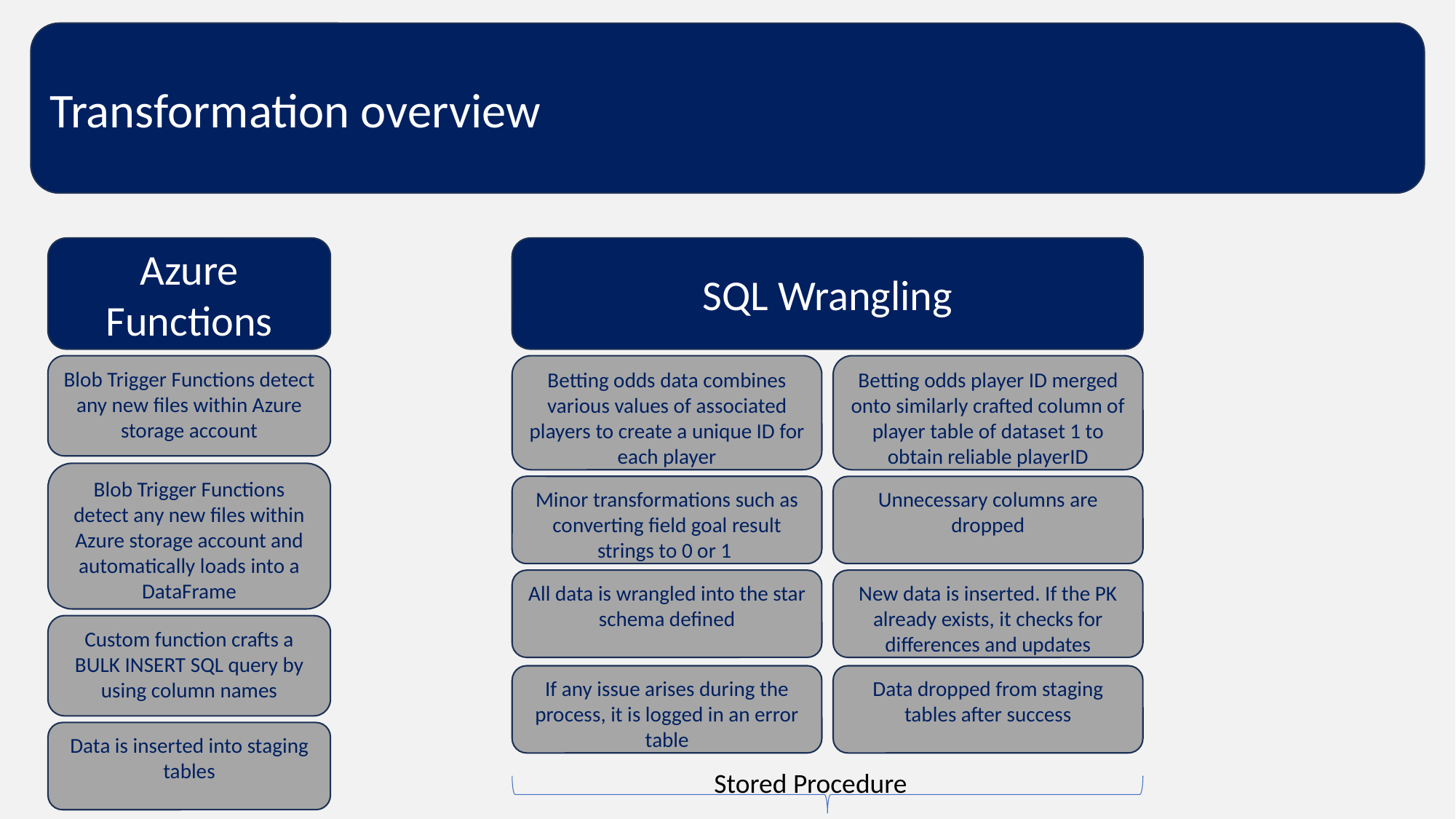

Transformation overview
Azure Functions
Blob Trigger Functions detect any new files within Azure storage account
Blob Trigger Functions detect any new files within Azure storage account and automatically loads into a DataFrame
Custom function crafts a BULK INSERT SQL query by using column names
Data is inserted into staging tables
SQL Wrangling
Betting odds data combines various values of associated players to create a unique ID for each player
Betting odds player ID merged onto similarly crafted column of player table of dataset 1 to obtain reliable playerID
Minor transformations such as converting field goal result strings to 0 or 1
Unnecessary columns are dropped

All data is wrangled into the star schema defined
New data is inserted. If the PK already exists, it checks for differences and updates
If any issue arises during the process, it is logged in an error table
Data dropped from staging tables after success
Stored Procedure